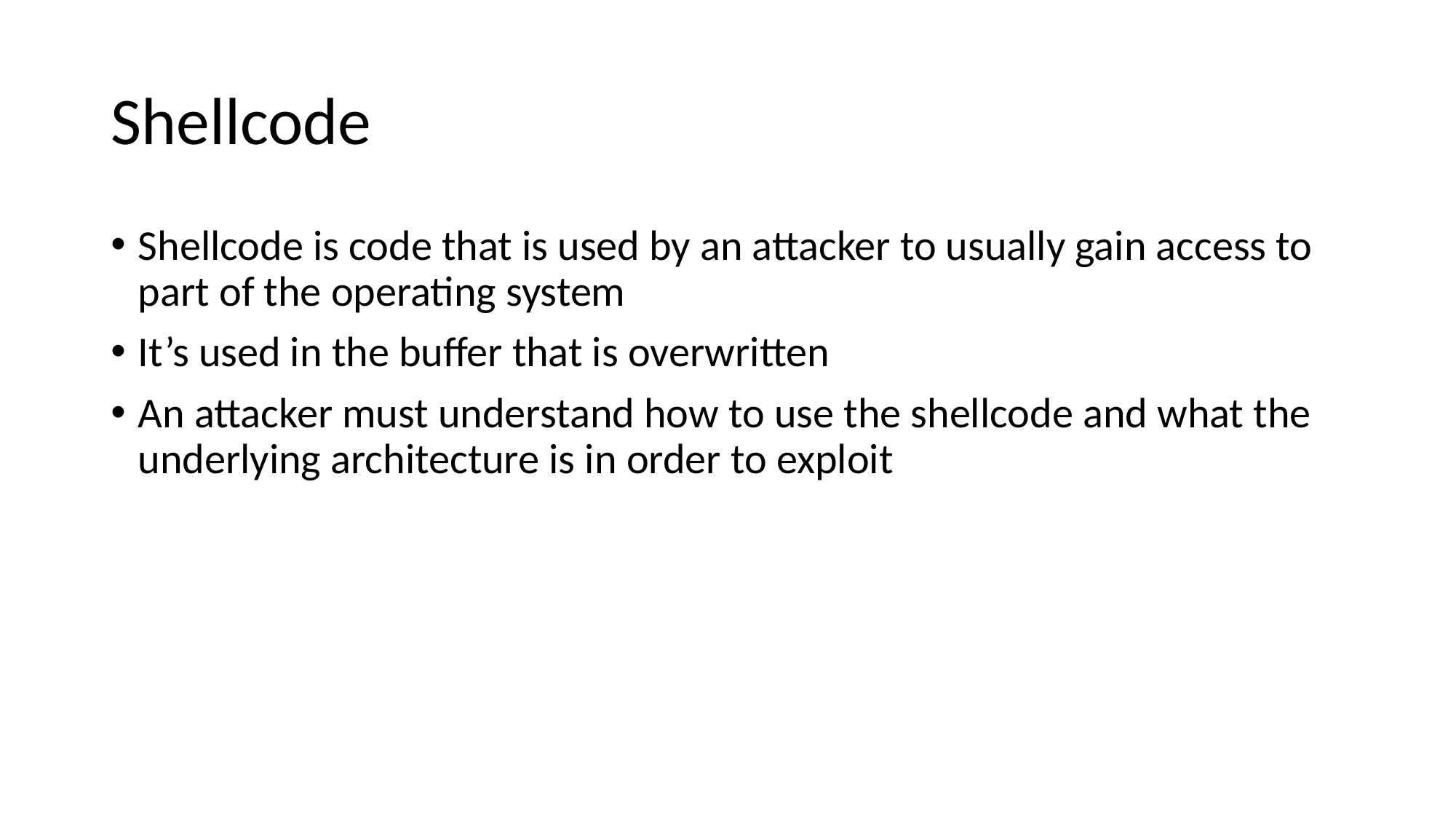

# Shellcode
Shellcode is code that is used by an attacker to usually gain access to part of the operating system
It’s used in the buffer that is overwritten
An attacker must understand how to use the shellcode and what the underlying architecture is in order to exploit